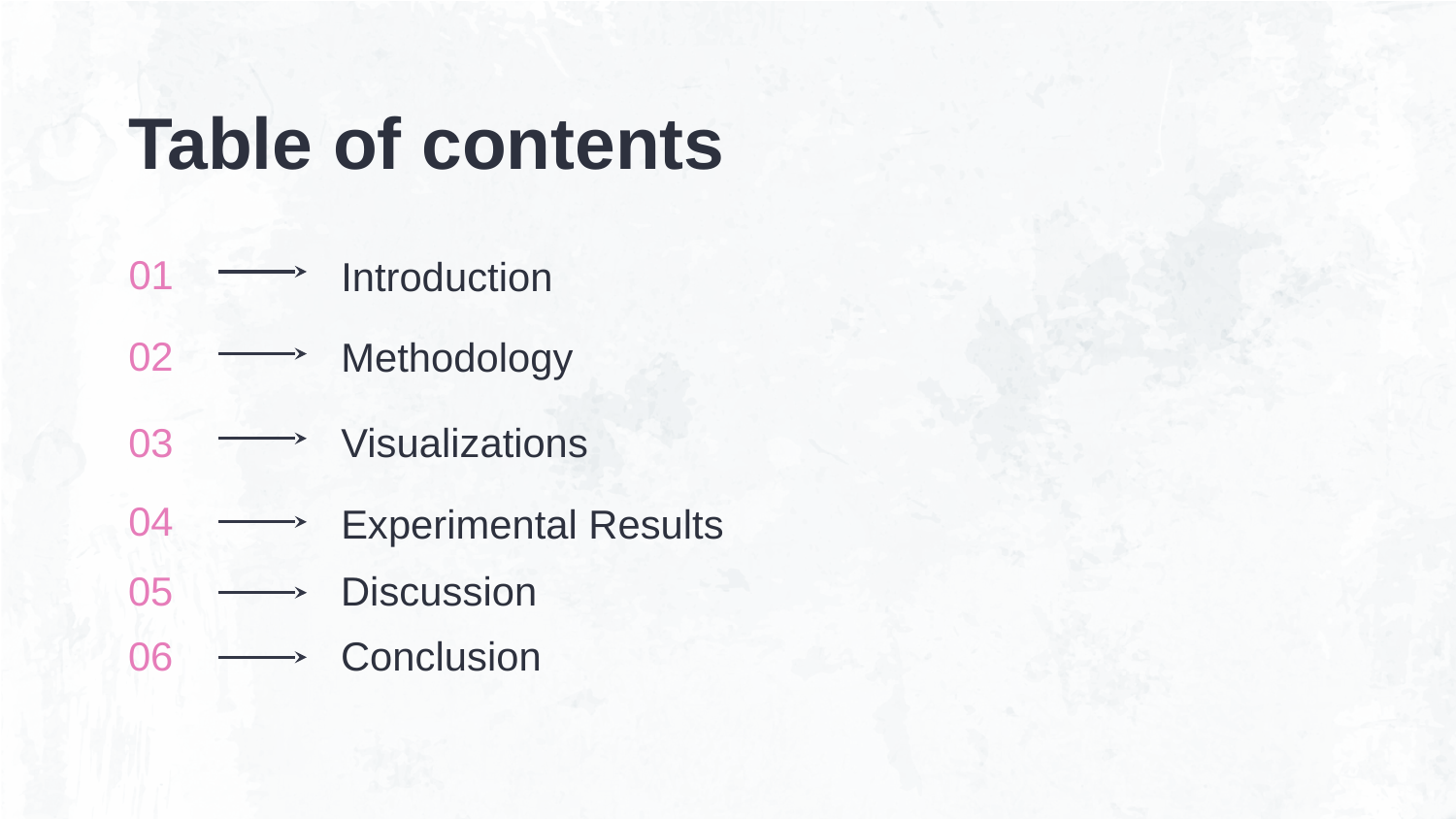

Table of contents
# 01
Introduction
02

Methodology

03
Visualizations
04
Experimental Results
05
Discussion
Conclusion
06